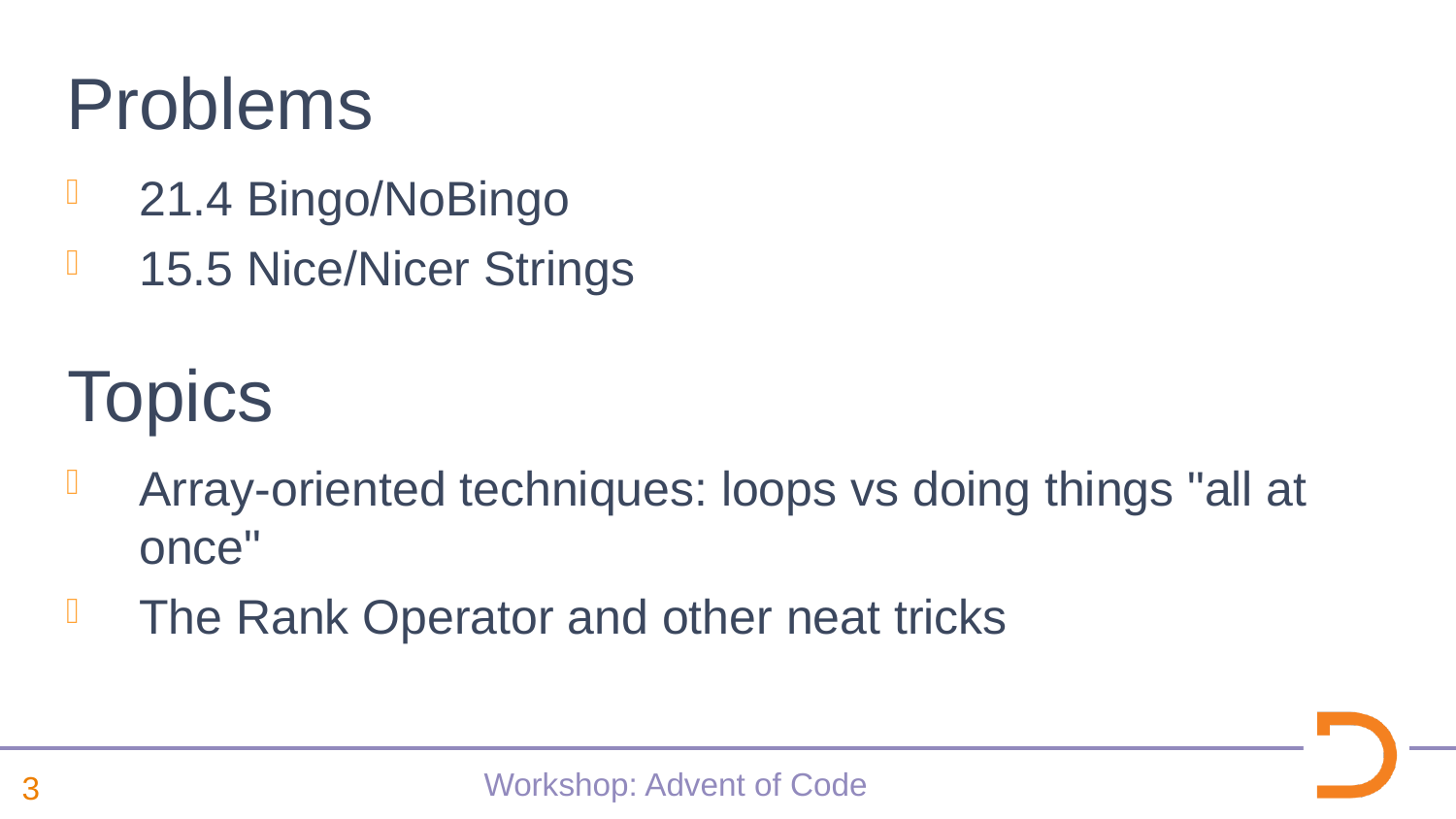

# Problems
21.4 Bingo/NoBingo
15.5 Nice/Nicer Strings
Topics
Array-oriented techniques: loops vs doing things "all at once"
The Rank Operator and other neat tricks